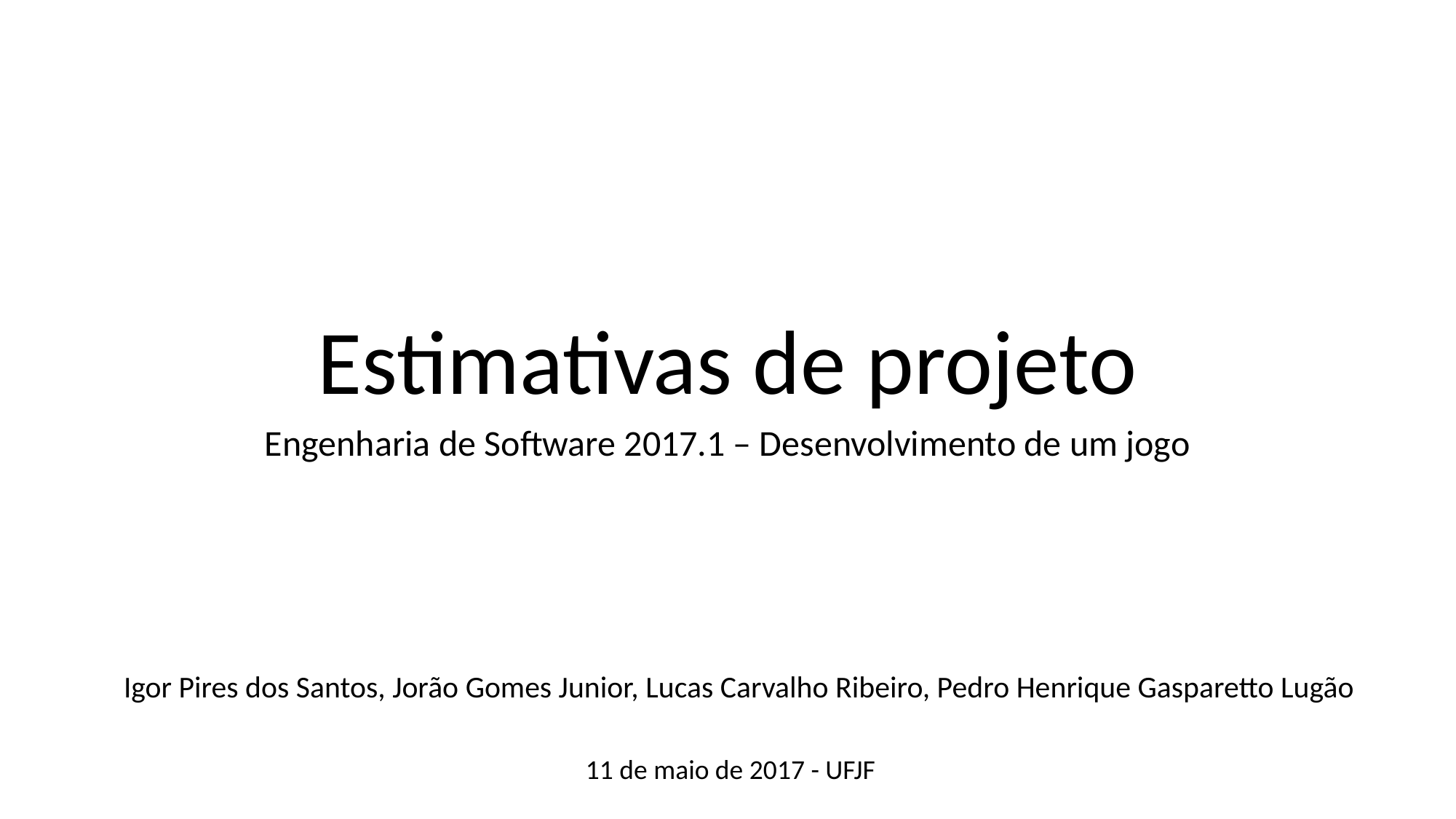

# Estimativas de projeto
Engenharia de Software 2017.1 – Desenvolvimento de um jogo
Igor Pires dos Santos, Jorão Gomes Junior, Lucas Carvalho Ribeiro, Pedro Henrique Gasparetto Lugão

11 de maio de 2017 - UFJF